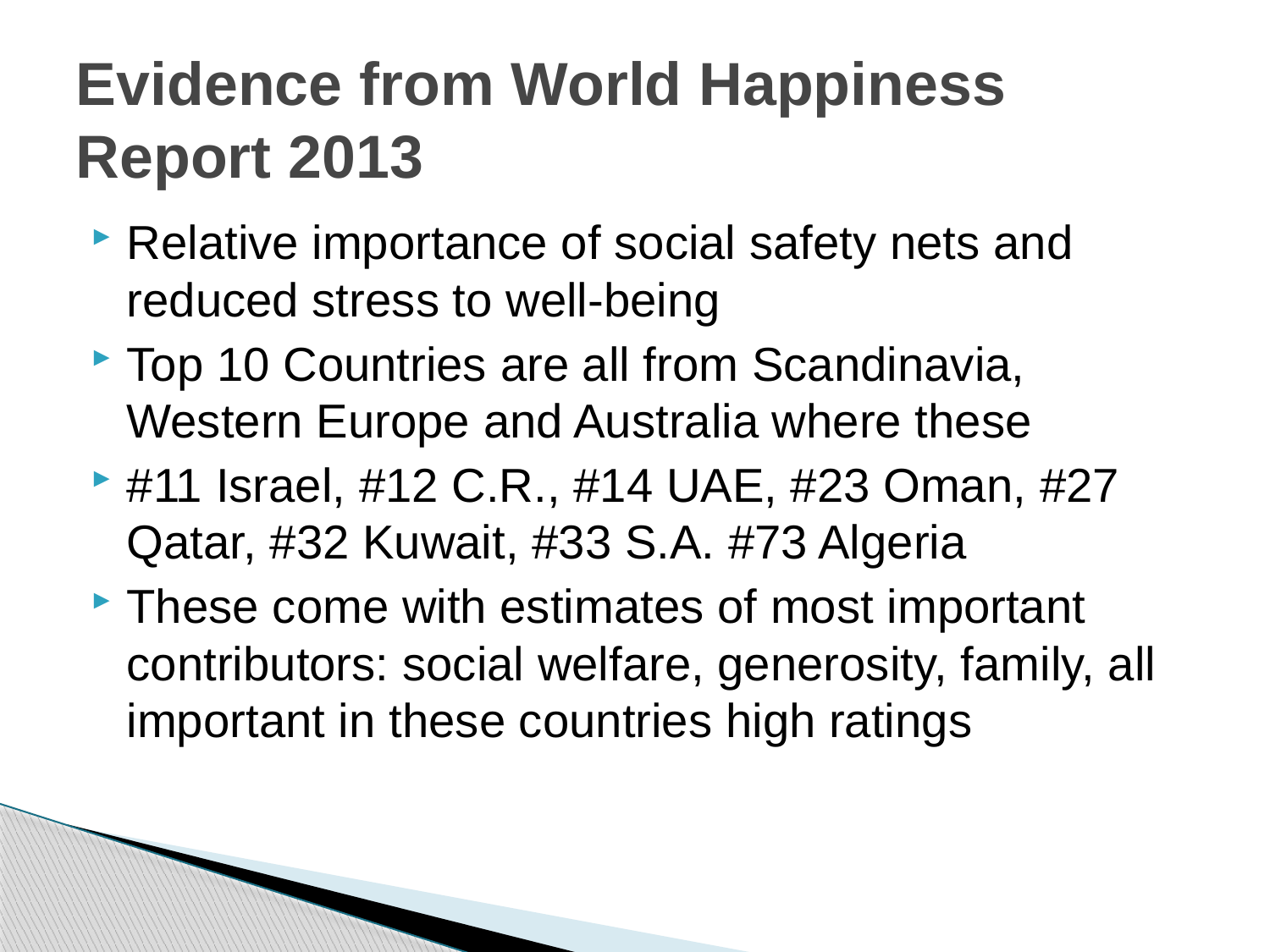

# Evidence from World Happiness Report 2013
Relative importance of social safety nets and reduced stress to well-being
Top 10 Countries are all from Scandinavia, Western Europe and Australia where these
#11 Israel, #12 C.R., #14 UAE, #23 Oman, #27 Qatar, #32 Kuwait, #33 S.A. #73 Algeria
These come with estimates of most important contributors: social welfare, generosity, family, all important in these countries high ratings